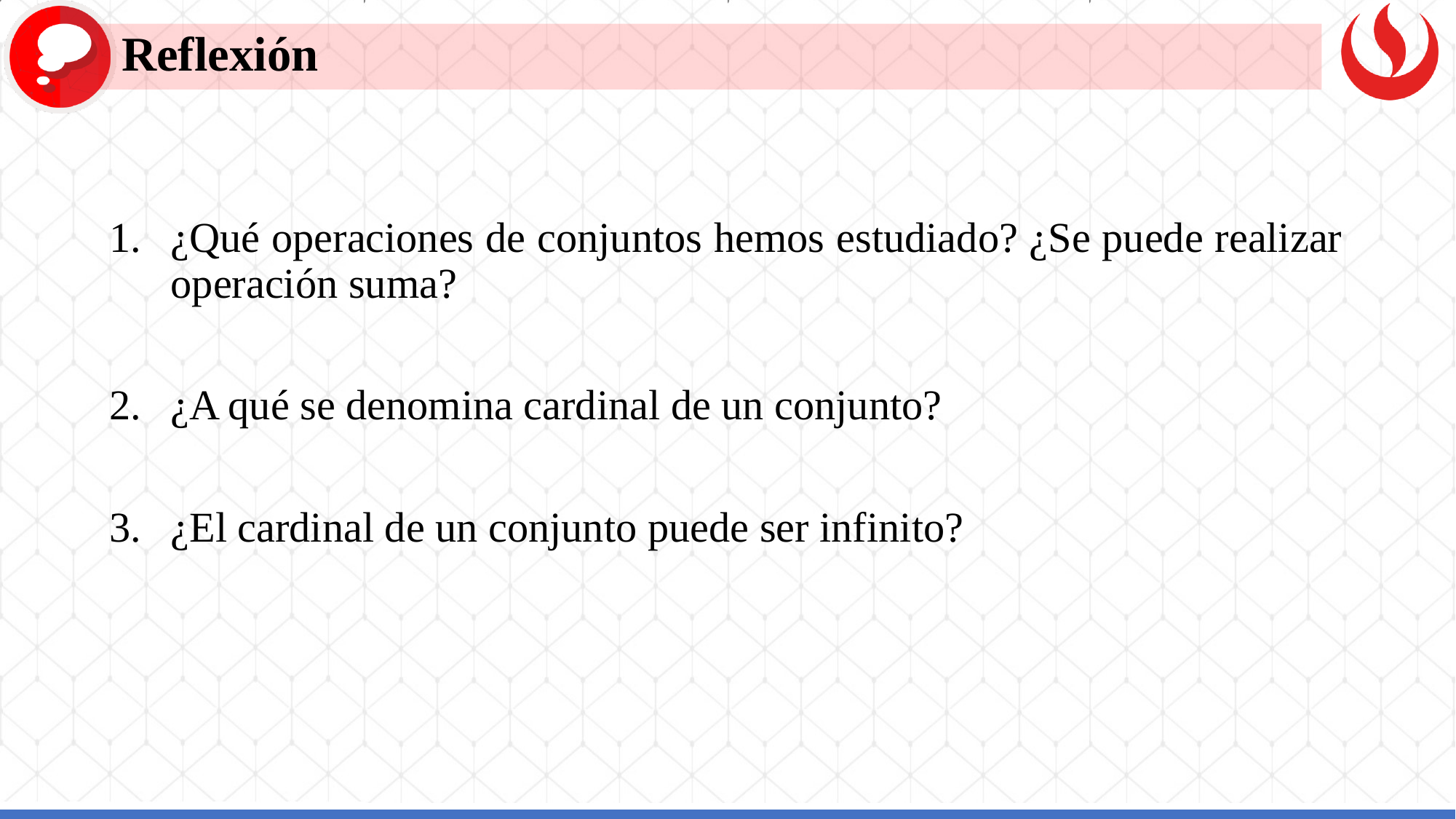

Reflexión

¿Qué operaciones de conjuntos hemos estudiado? ¿Se puede realizar operación suma?

¿A qué se denomina cardinal de un conjunto?

¿El cardinal de un conjunto puede ser infinito?